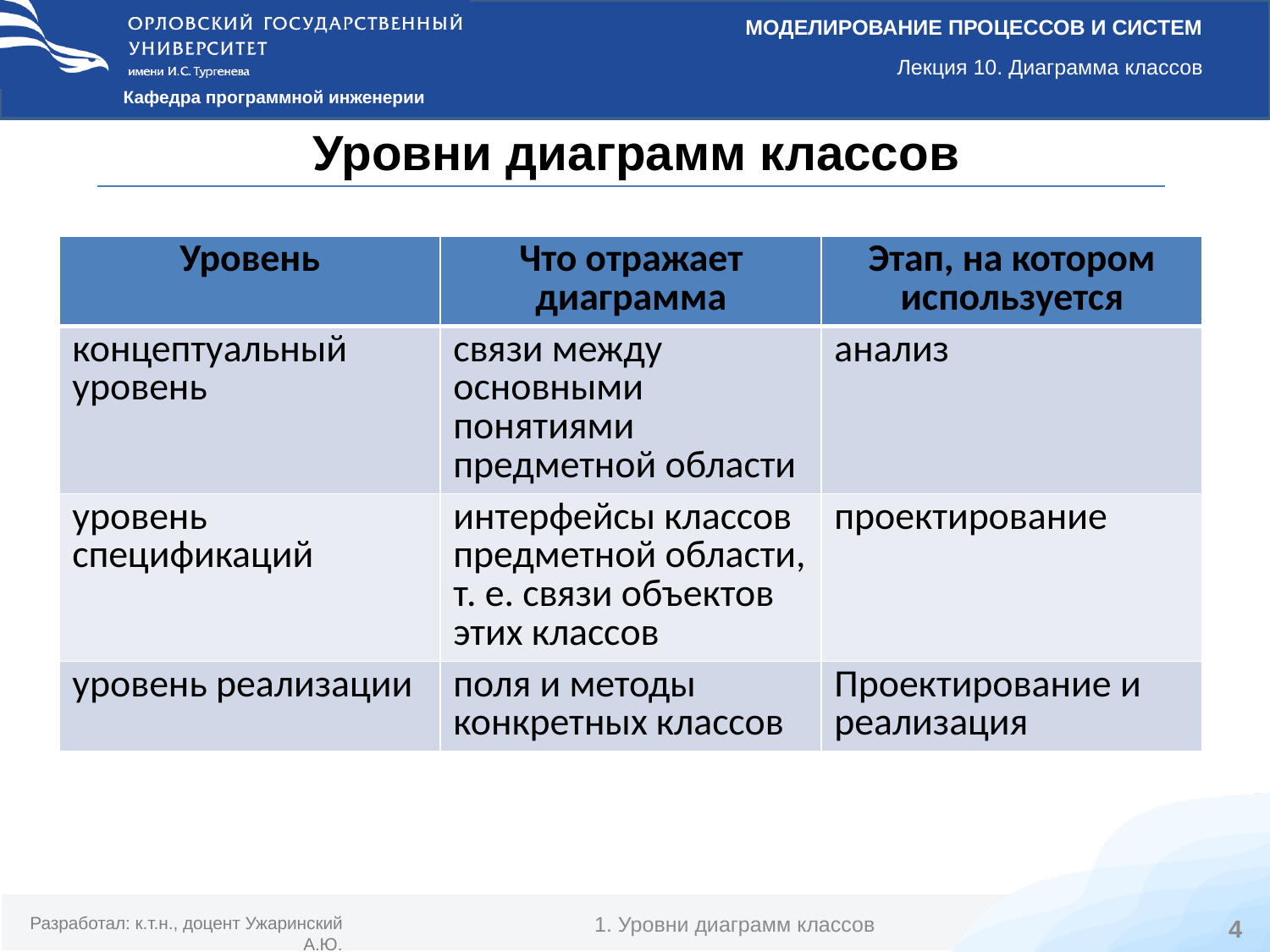

# Уровни диаграмм классов
| Уровень | Что отражает диаграмма | Этап, на котором используется |
| --- | --- | --- |
| концептуальный уровень | связи между основными понятиями предметной области | анализ |
| уровень спецификаций | интерфейсы классов предметной области, т. е. связи объектов этих классов | проектирование |
| уровень реализации | поля и методы конкретных классов | Проектирование и реализация |
1. Уровни диаграмм классов
4